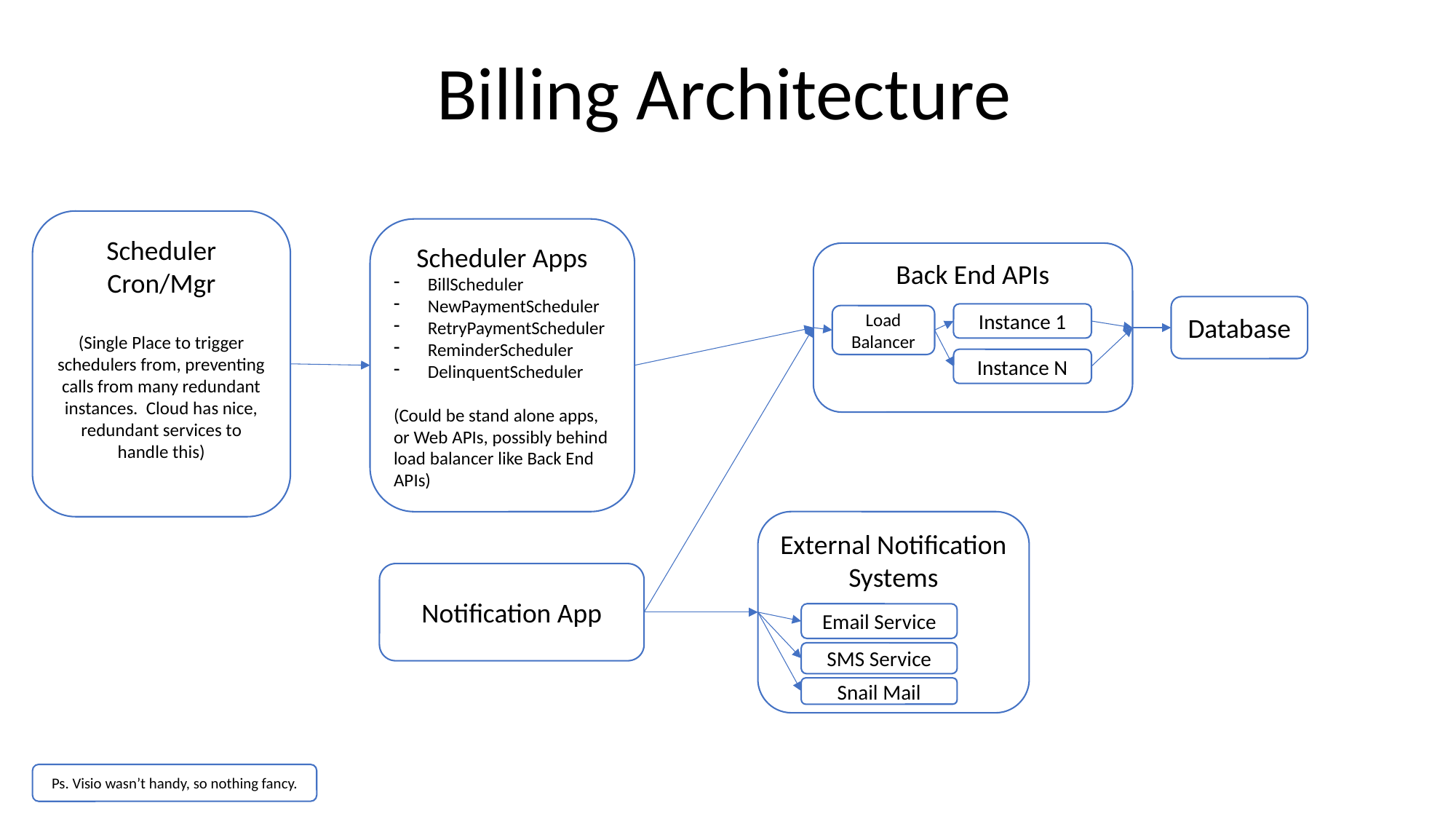

# Billing Architecture
Scheduler Cron/Mgr

(Single Place to trigger schedulers from, preventing calls from many redundant instances.  Cloud has nice, redundant services to handle this)

Scheduler Apps
BillScheduler
NewPaymentScheduler
RetryPaymentScheduler
ReminderScheduler
DelinquentScheduler

(Could be stand alone apps, or Web APIs, possibly behind load balancer like Back End APIs)
Back End APIs
Instance 1
Load Balancer
Instance N
Database
External Notification Systems
Email Service
SMS Service
Snail Mail
Notification App
Ps. Visio wasn’t handy, so nothing fancy.